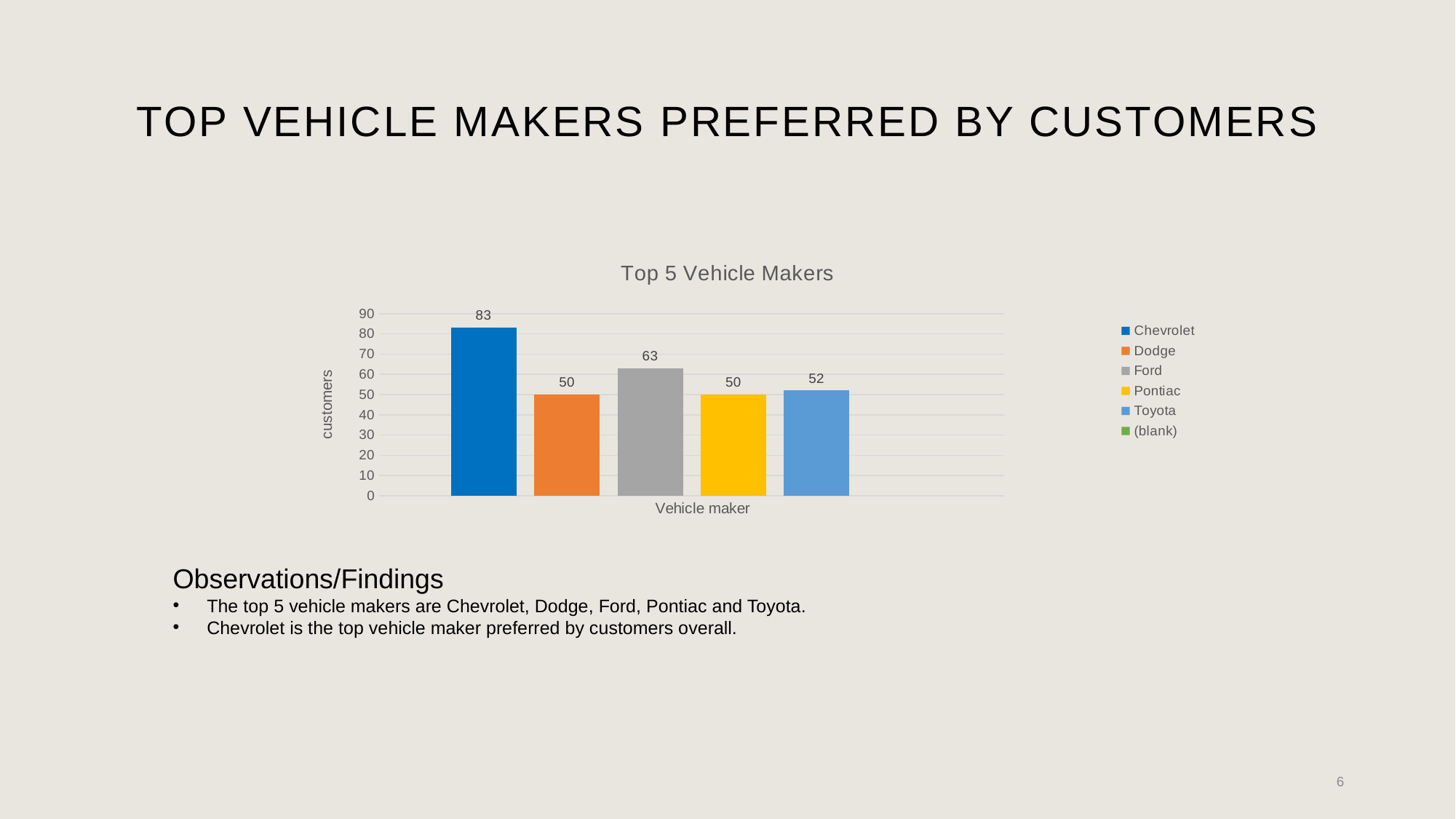

# Top vehicle makers preferred by customers

### Chart: Top 5 Vehicle Makers

| Category | Chevrolet | Dodge | Ford | Pontiac | Toyota | (blank) |
|---|---|---|---|---|---|---|
| Total | 83.0 | 50.0 | 63.0 | 50.0 | 52.0 | None |
Observations/Findings
The top 5 vehicle makers are Chevrolet, Dodge, Ford, Pontiac and Toyota.
Chevrolet is the top vehicle maker preferred by customers overall.
6